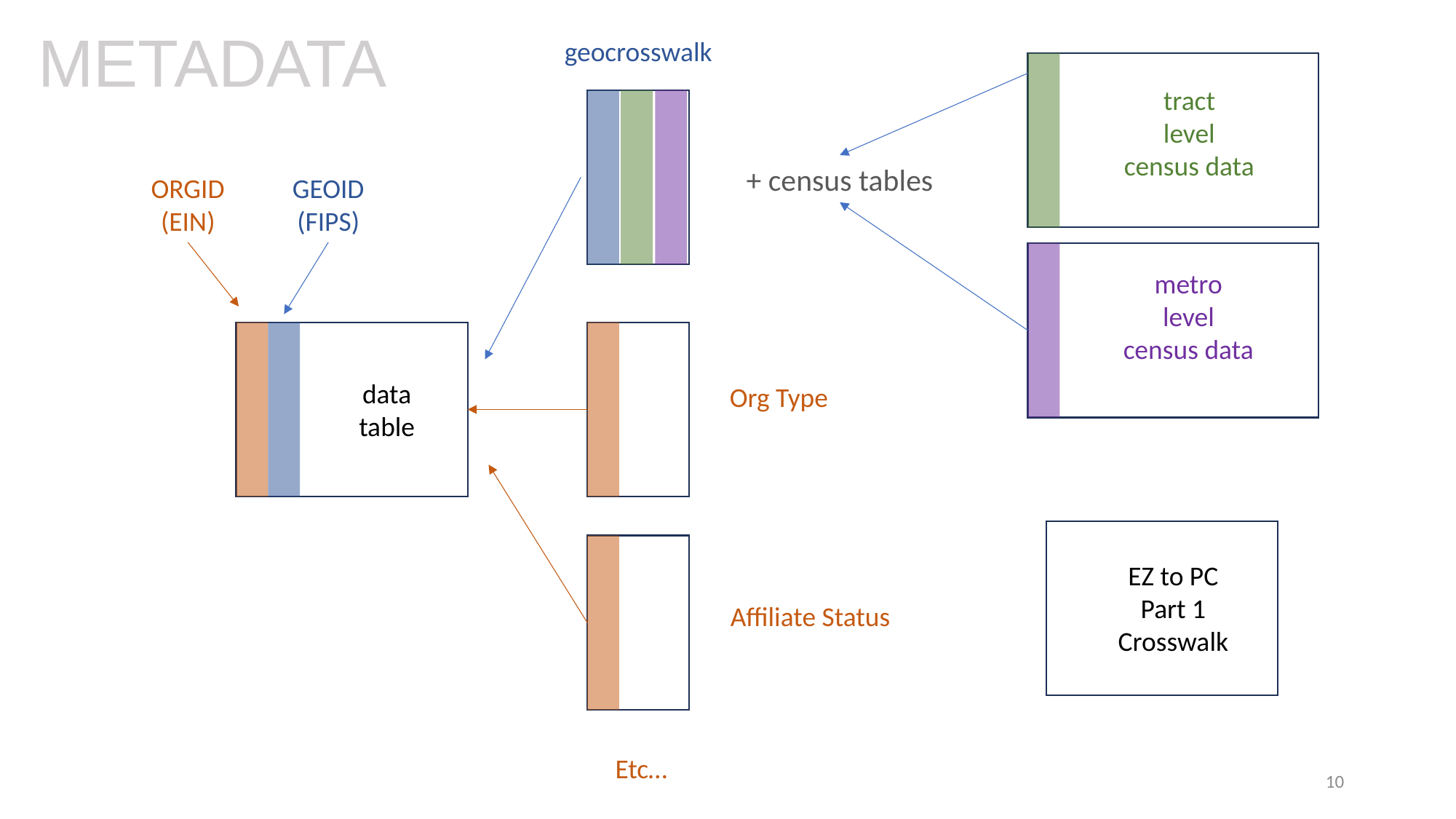

METADATA
geocrosswalk

tract
level
census data

+ census tables
ORGID
(EIN)
GEOID
(FIPS)

metro
level
census data

data
table
Org Type

EZ to PC Part 1 Crosswalk
Affiliate Status
Etc…
10